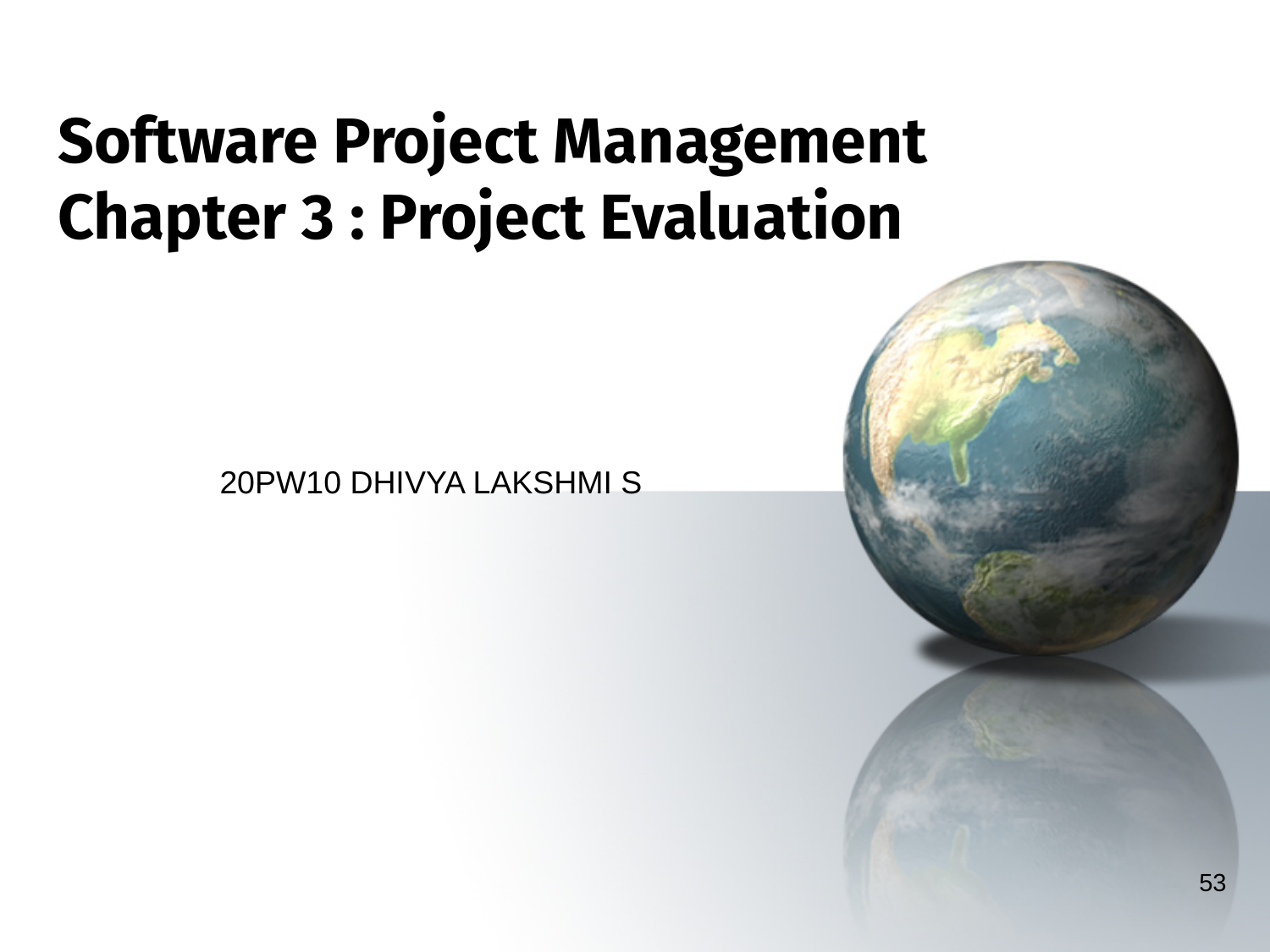

# Software Project Management Chapter 3 : Project Evaluation
20PW10 DHIVYA LAKSHMI S
53